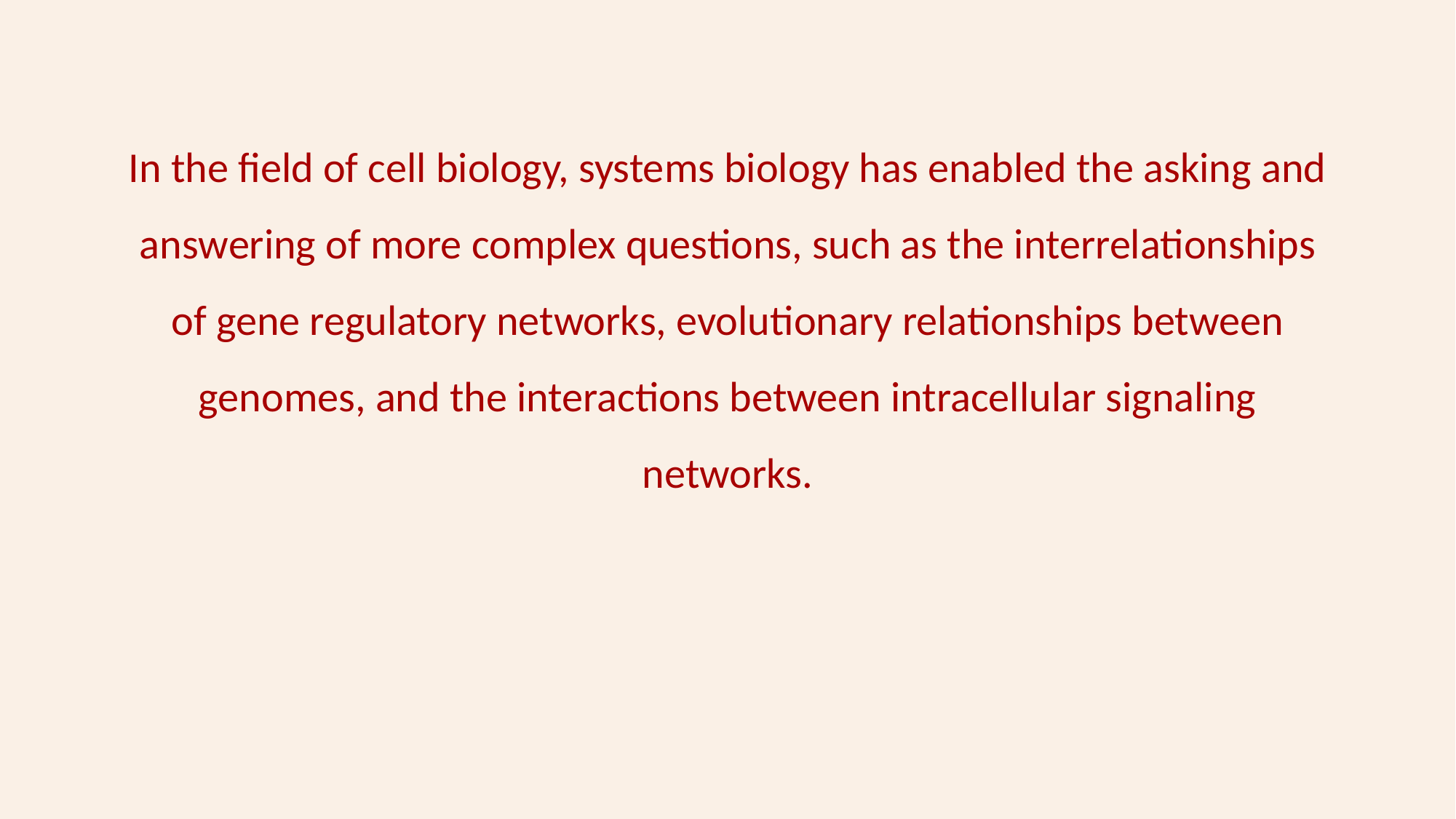

#
In the field of cell biology, systems biology has enabled the asking and answering of more complex questions, such as the interrelationships of gene regulatory networks, evolutionary relationships between genomes, and the interactions between intracellular signaling networks.